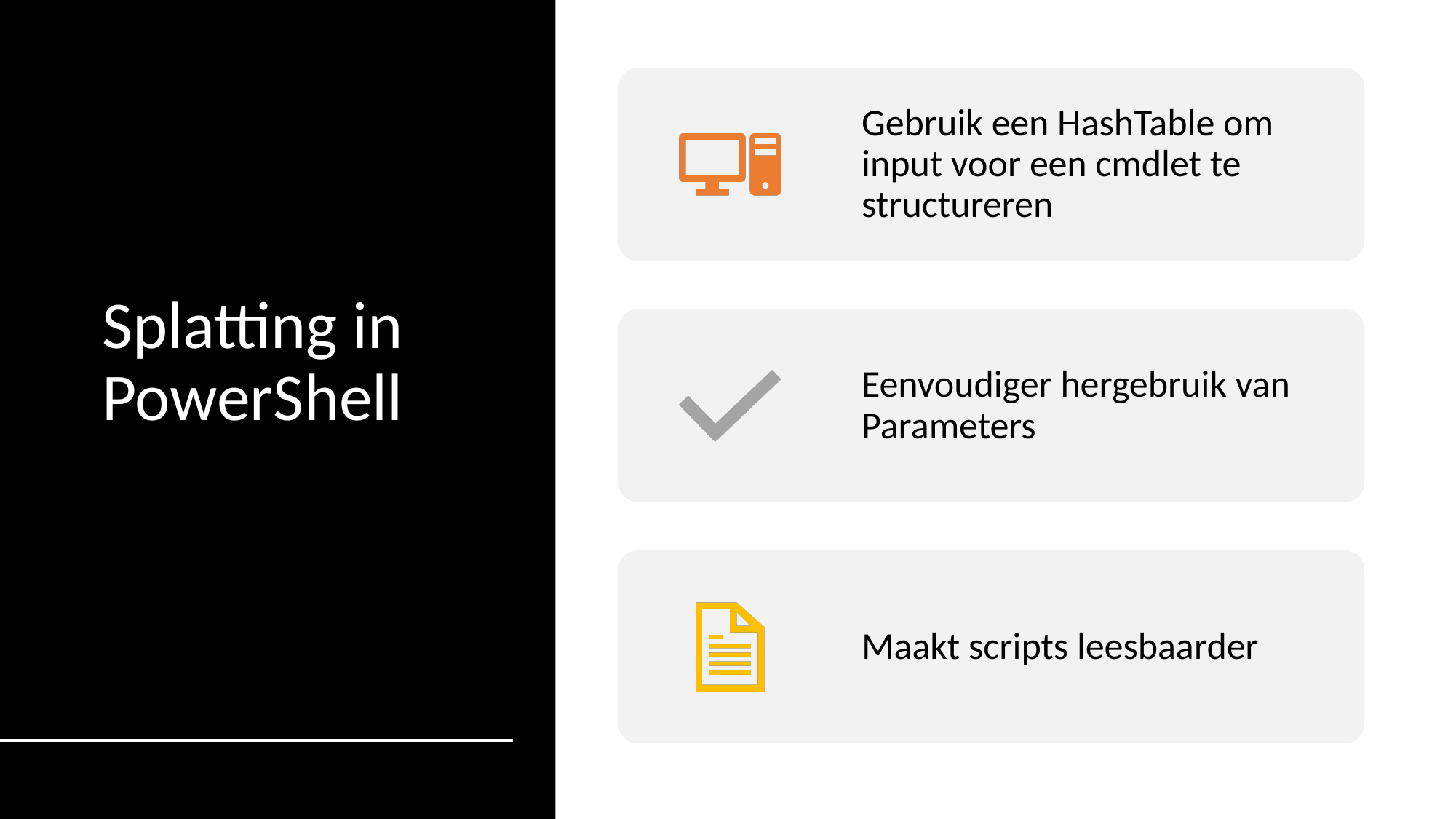

# Splatting in PowerShell
Gebruik een HashTable om input voor een cmdlet te structureren
Eenvoudiger hergebruik van Parameters
Maakt scripts leesbaarder